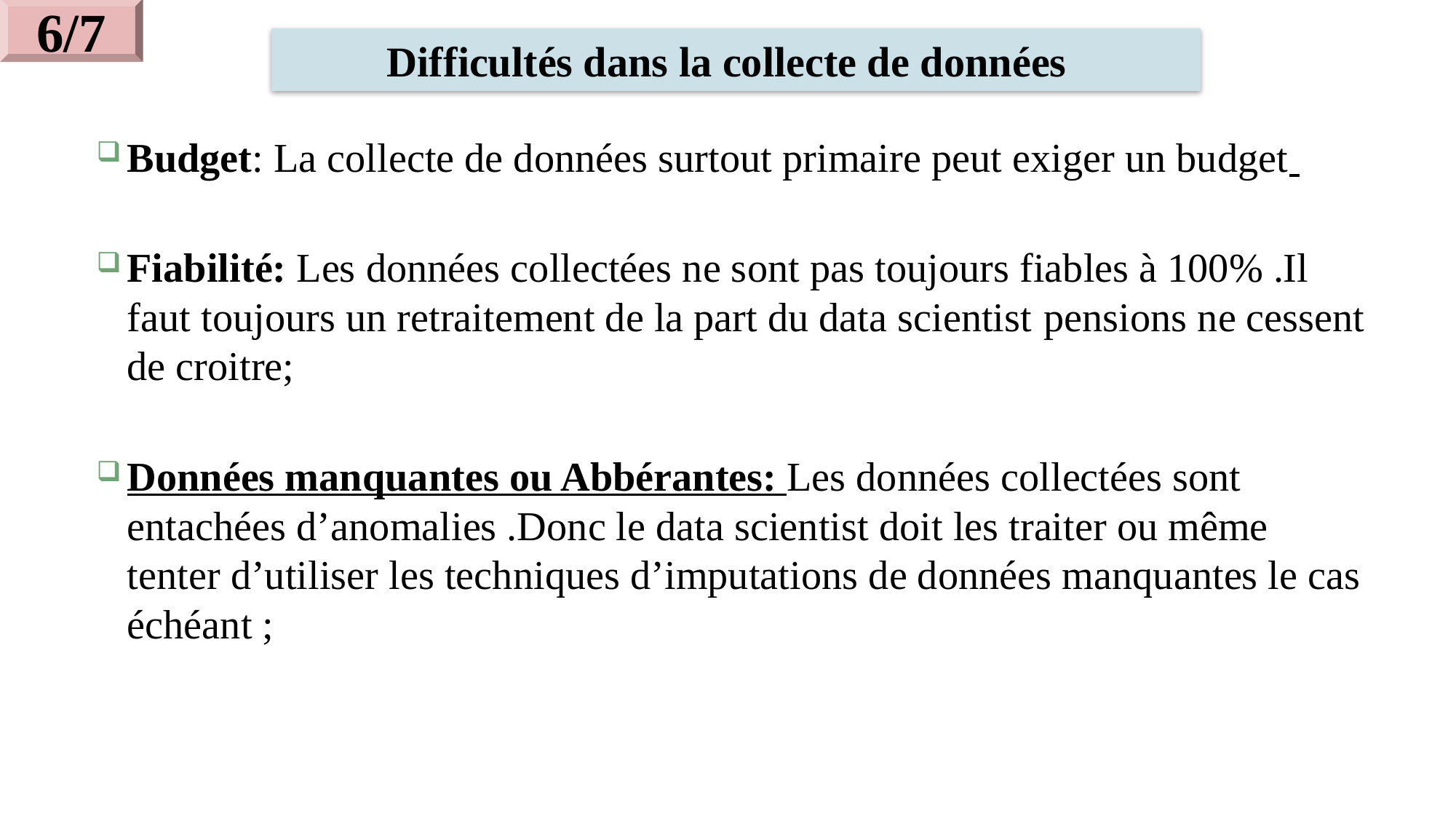

6/7
Difficultés dans la collecte de données
Budget: La collecte de données surtout primaire peut exiger un budget

Fiabilité: Les données collectées ne sont pas toujours fiables à 100% .Il faut toujours un retraitement de la part du data scientist pensions ne cessent de croitre;

Données manquantes ou Abbérantes: Les données collectées sont entachées d’anomalies .Donc le data scientist doit les traiter ou même tenter d’utiliser les techniques d’imputations de données manquantes le cas échéant ;